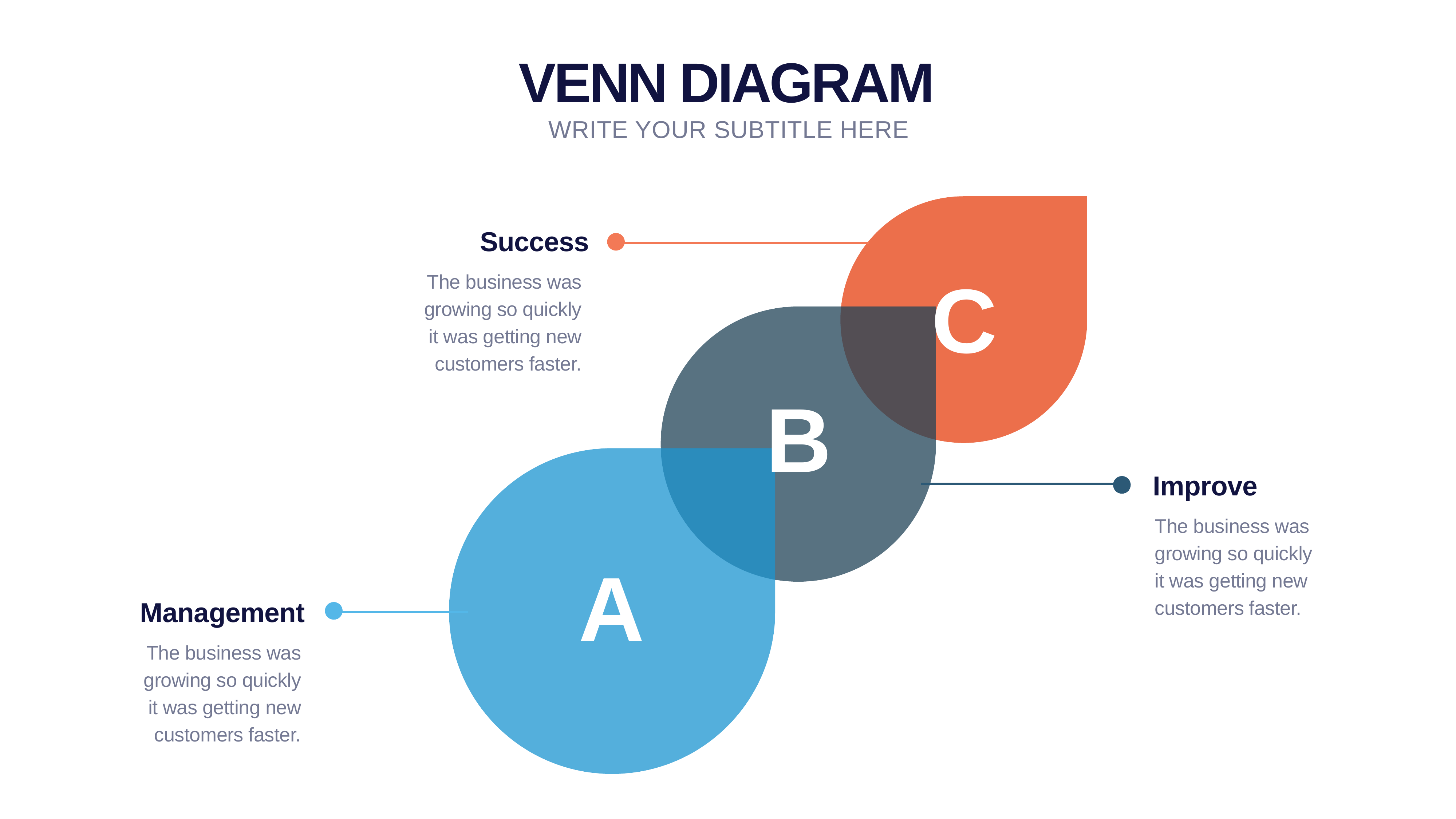

VENN DIAGRAM
WRITE YOUR SUBTITLE HERE

Success

C
The business was growing so quickly it was getting new customers faster.

B

Improve

The business was growing so quickly it was getting new customers faster.
A
Management

The business was growing so quickly it was getting new customers faster.